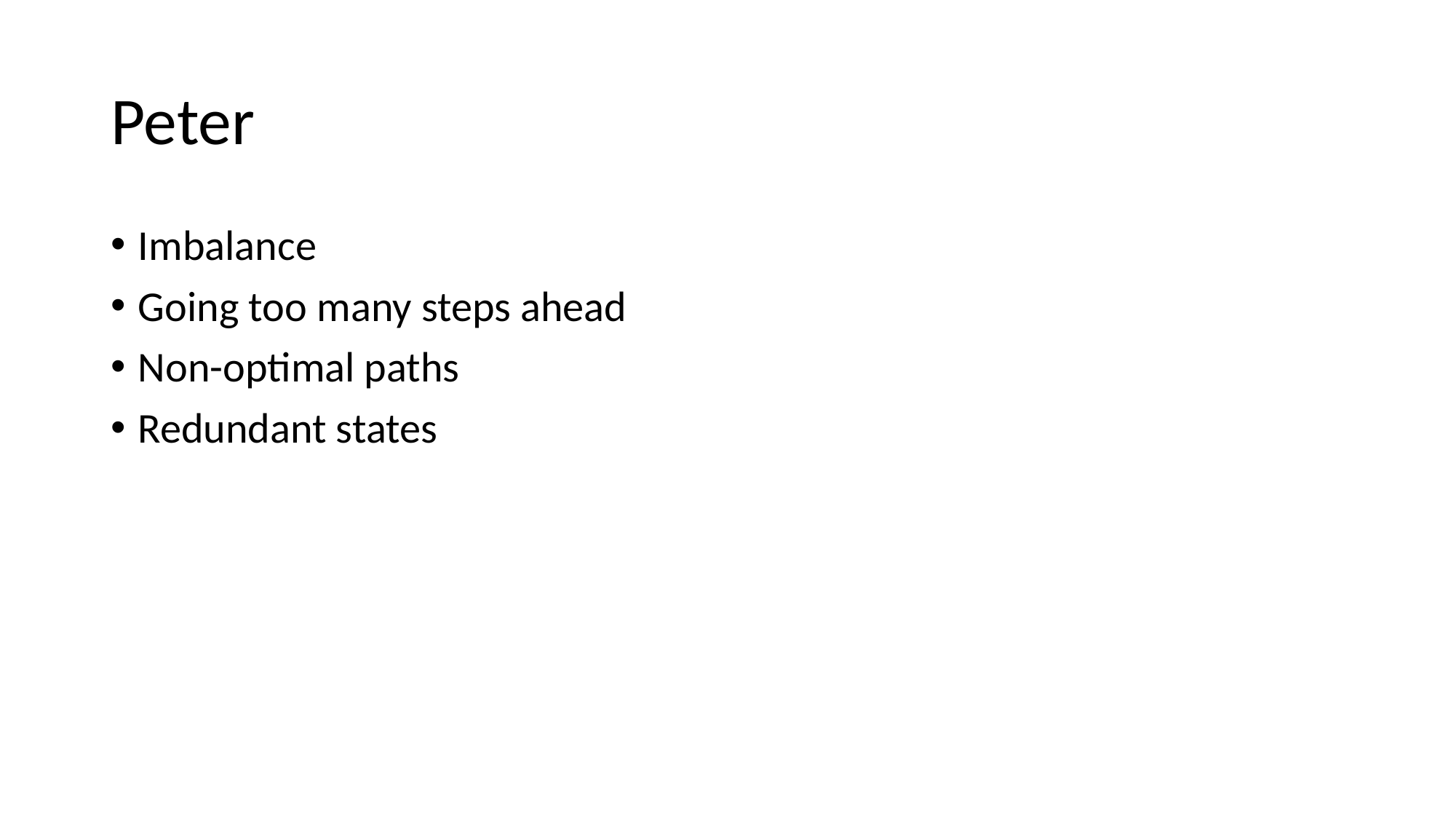

# Peter
Imbalance
Going too many steps ahead
Non-optimal paths
Redundant states